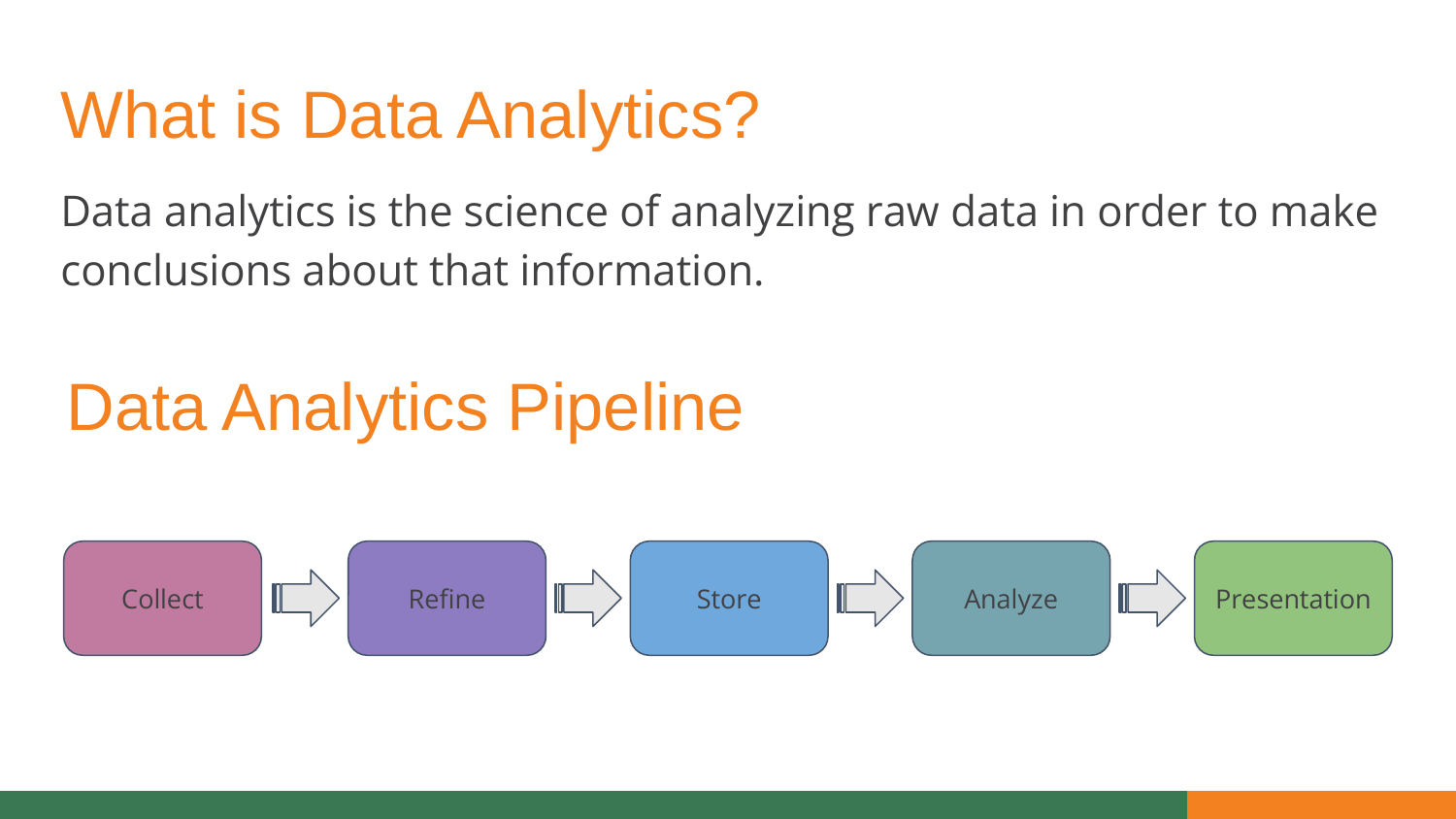

# What is Data Analytics?
Data analytics is the science of analyzing raw data in order to make conclusions about that information.

Data Analytics Pipeline
Collect
Refine
Store
Analyze
Presentation